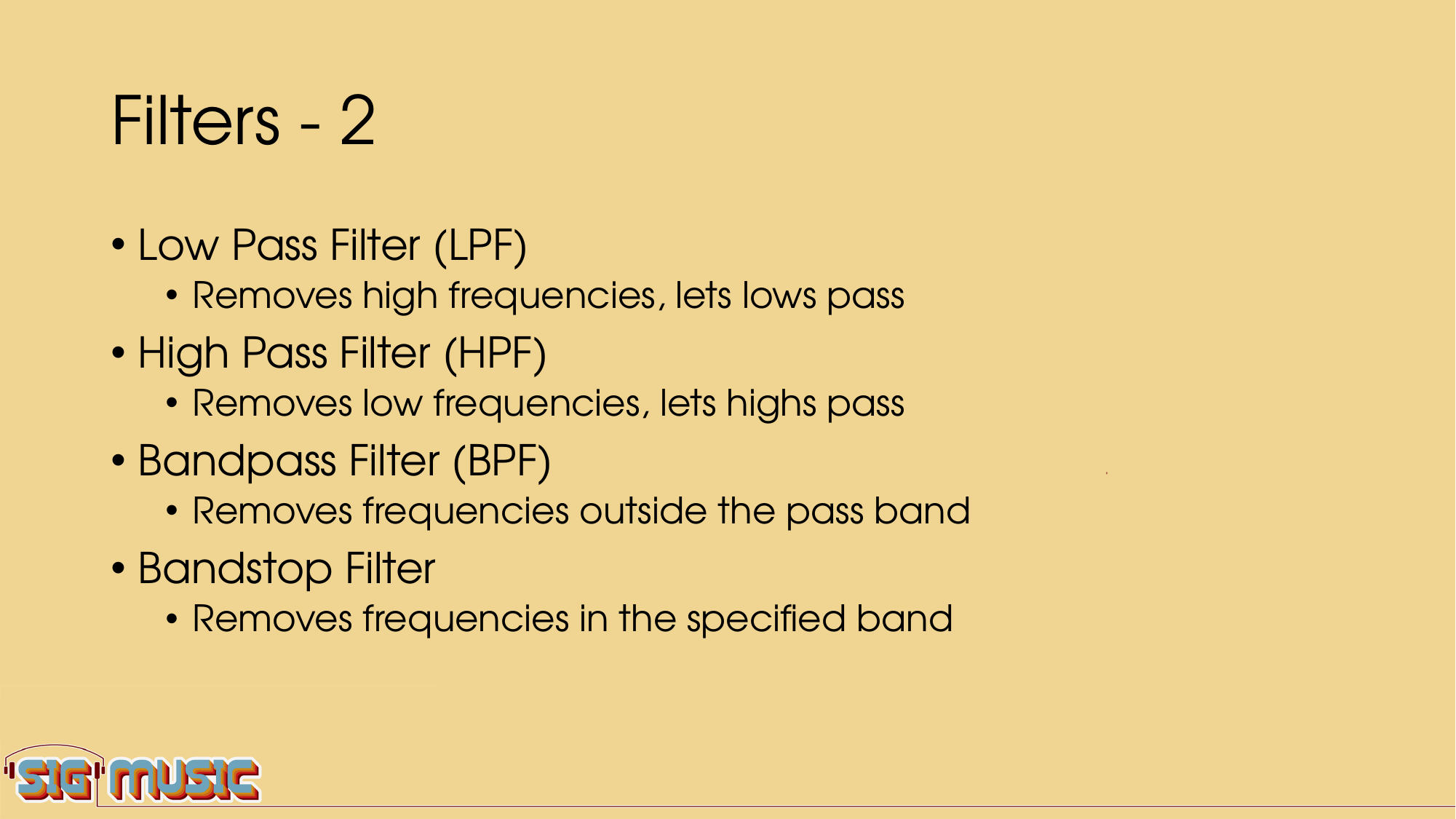

# Filters - 2
Low Pass Filter (LPF)
Removes high frequencies, lets lows pass
High Pass Filter (HPF)
Removes low frequencies, lets highs pass
Bandpass Filter (BPF)
Removes frequencies outside the pass band
Bandstop Filter
Removes frequencies in the specified band